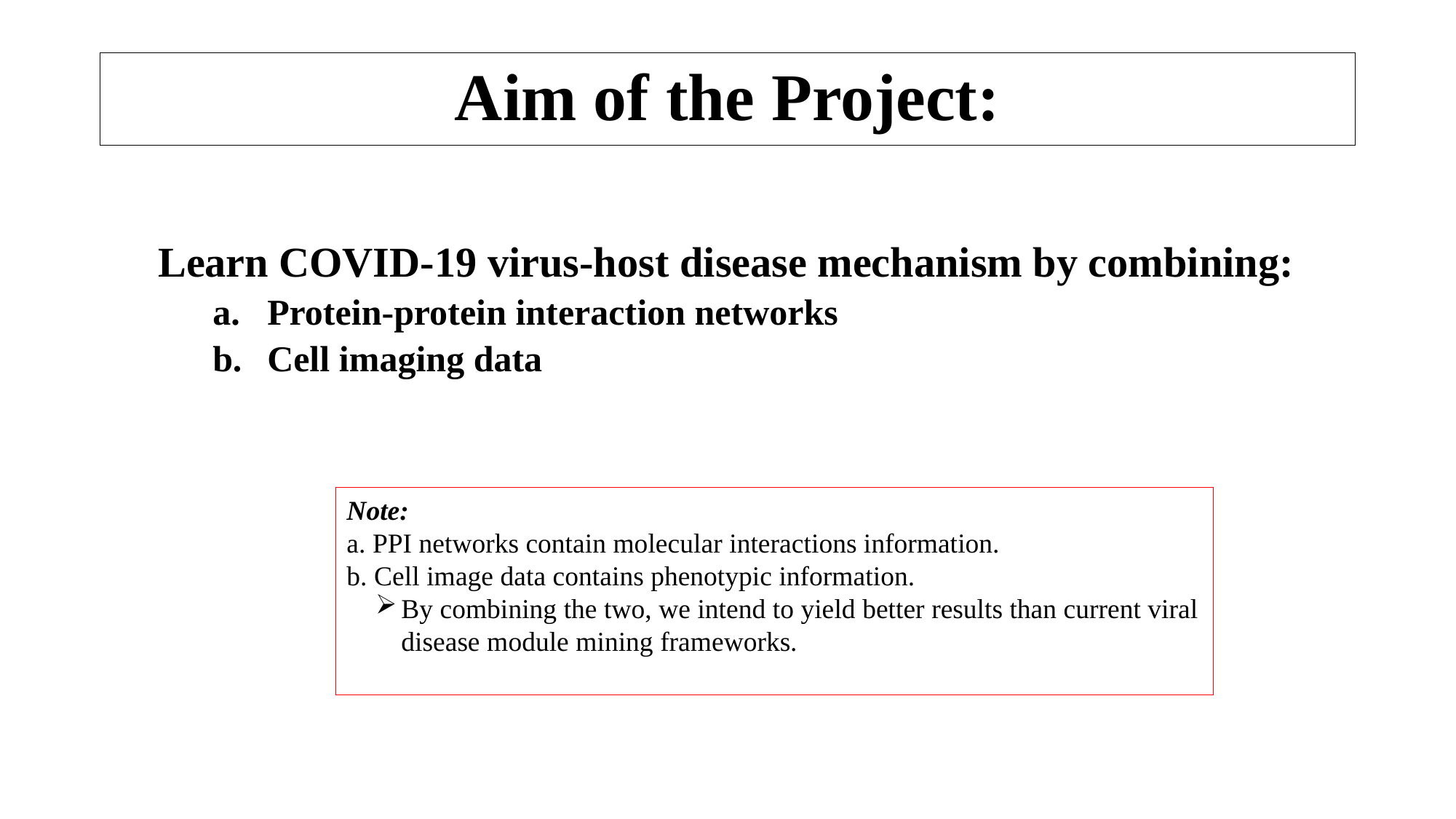

# Aim of the Project:
Learn COVID-19 virus-host disease mechanism by combining:
Protein-protein interaction networks
Cell imaging data
Note:
a. PPI networks contain molecular interactions information.
b. Cell image data contains phenotypic information.
By combining the two, we intend to yield better results than current viral disease module mining frameworks.